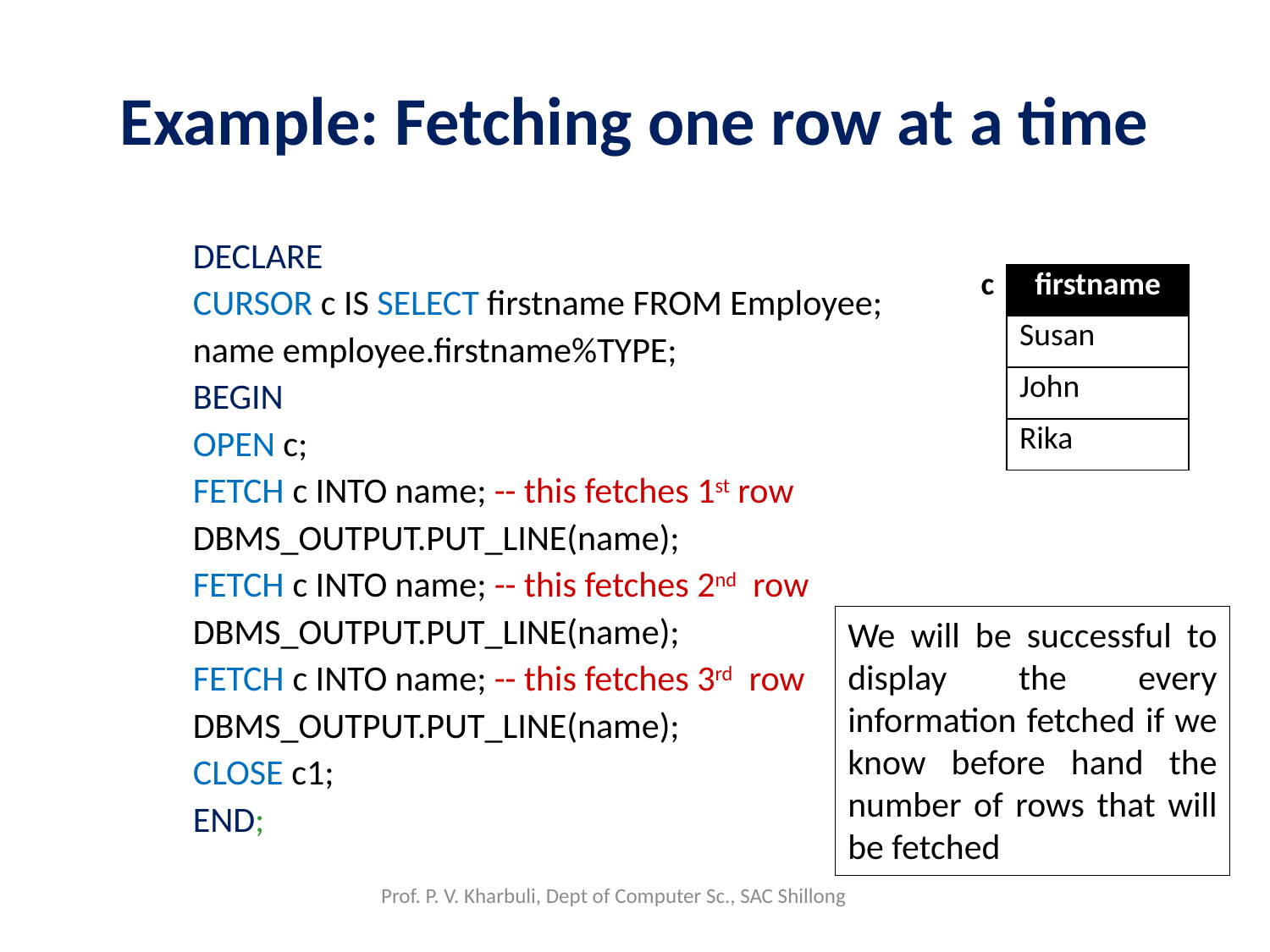

# Example: Fetching one row at a time
	DECLARE
		CURSOR c IS SELECT firstname FROM Employee;
		name employee.firstname%TYPE;
	BEGIN
		OPEN c;
		FETCH c INTO name; -- this fetches 1st row
		DBMS_OUTPUT.PUT_LINE(name);
		FETCH c INTO name; -- this fetches 2nd  row
		DBMS_OUTPUT.PUT_LINE(name);
		FETCH c INTO name; -- this fetches 3rd  row
		DBMS_OUTPUT.PUT_LINE(name);
		CLOSE c1;
	END;

| c | firstname |
| --- | --- |
|  | Susan |
|  | John |
|  | Rika |
We will be successful to display the every information fetched if we know before hand the number of rows that will be fetched
Prof. P. V. Kharbuli, Dept of Computer Sc., SAC Shillong